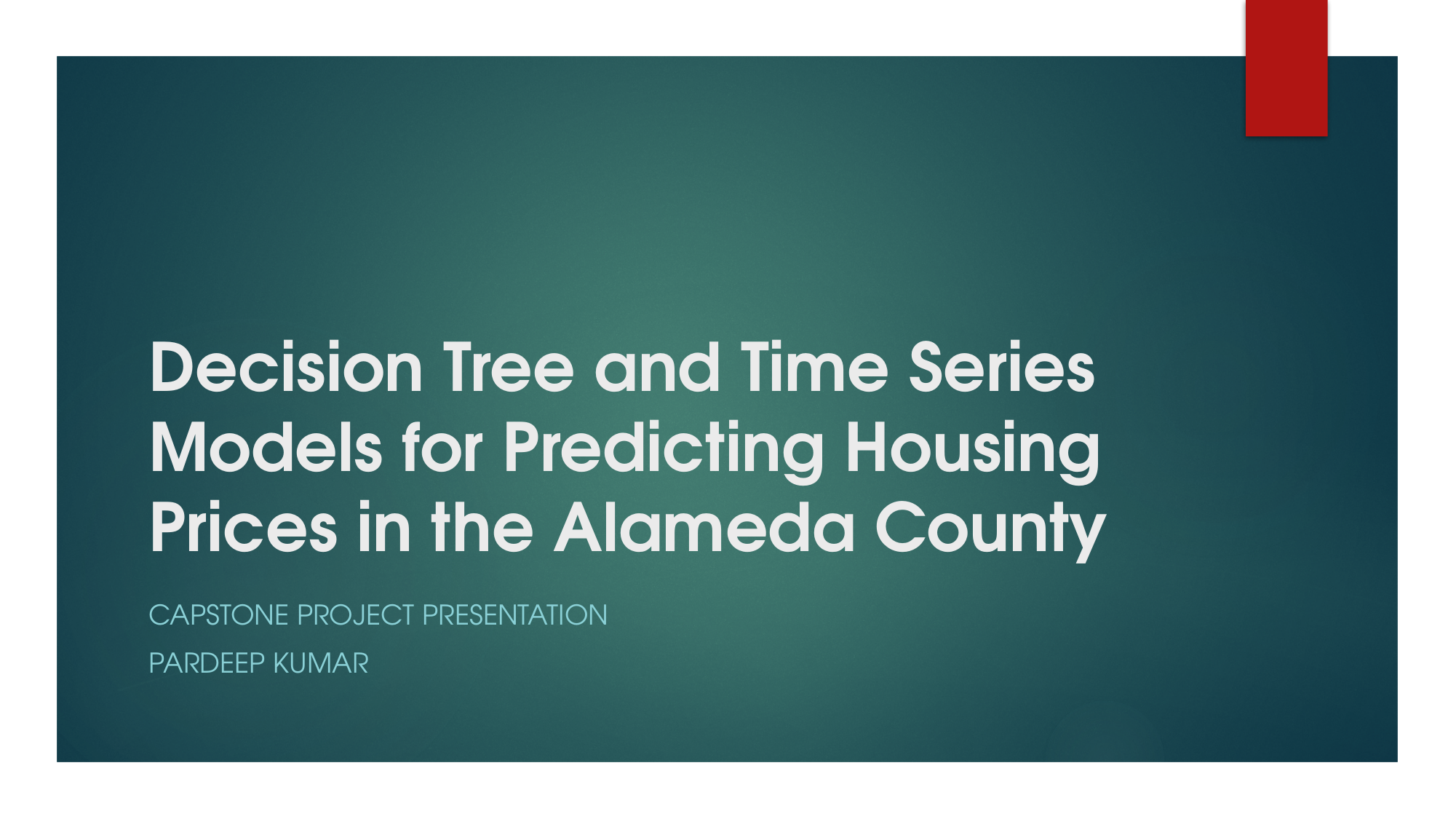

# Decision Tree and Time Series Models for Predicting Housing Prices in the Alameda County
Capstone project presentation
Pardeep Kumar